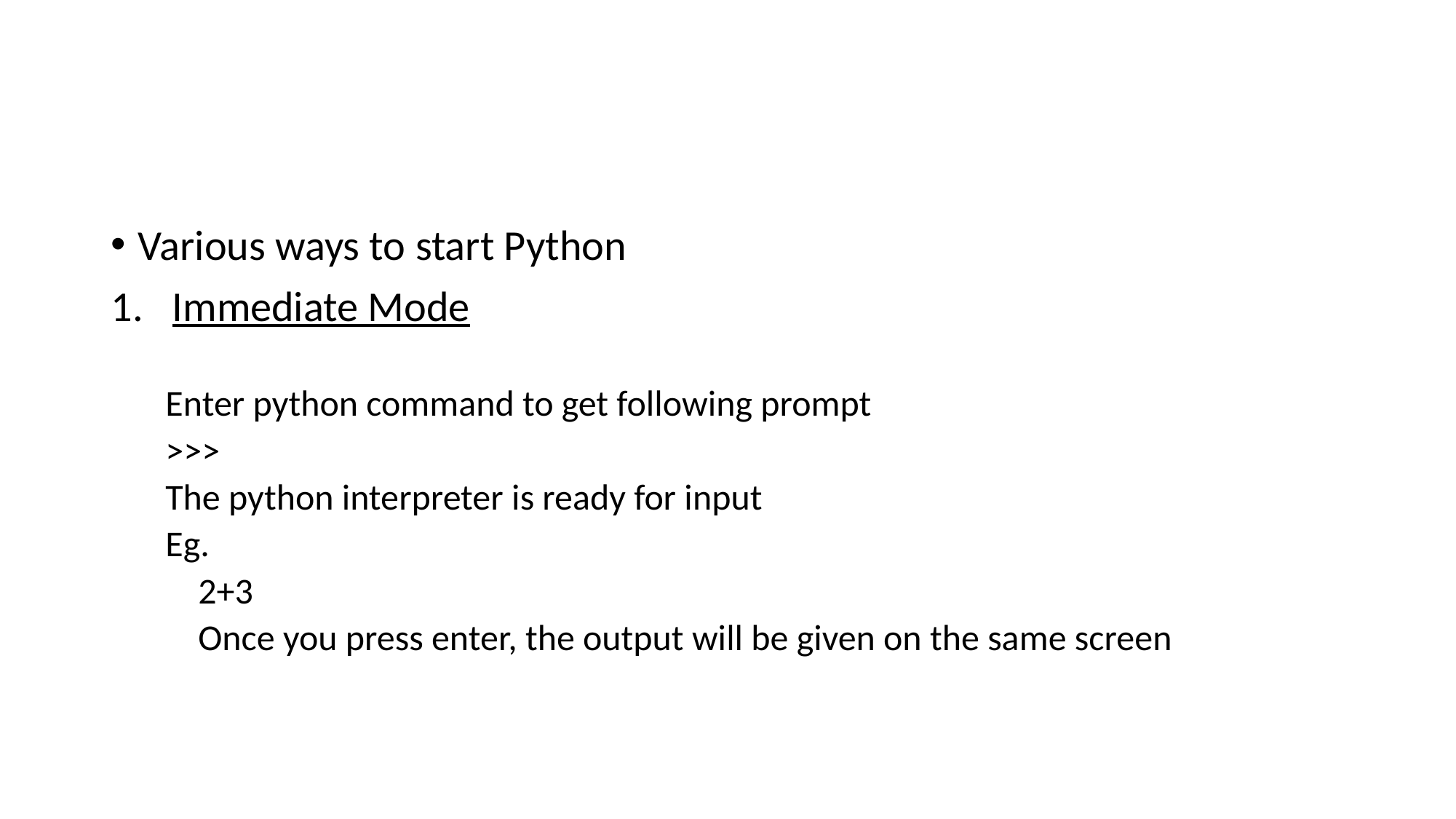

#
Various ways to start Python
Immediate Mode

Enter python command to get following prompt
>>>
The python interpreter is ready for input
Eg.
    2+3
    Once you press enter, the output will be given on the same screen